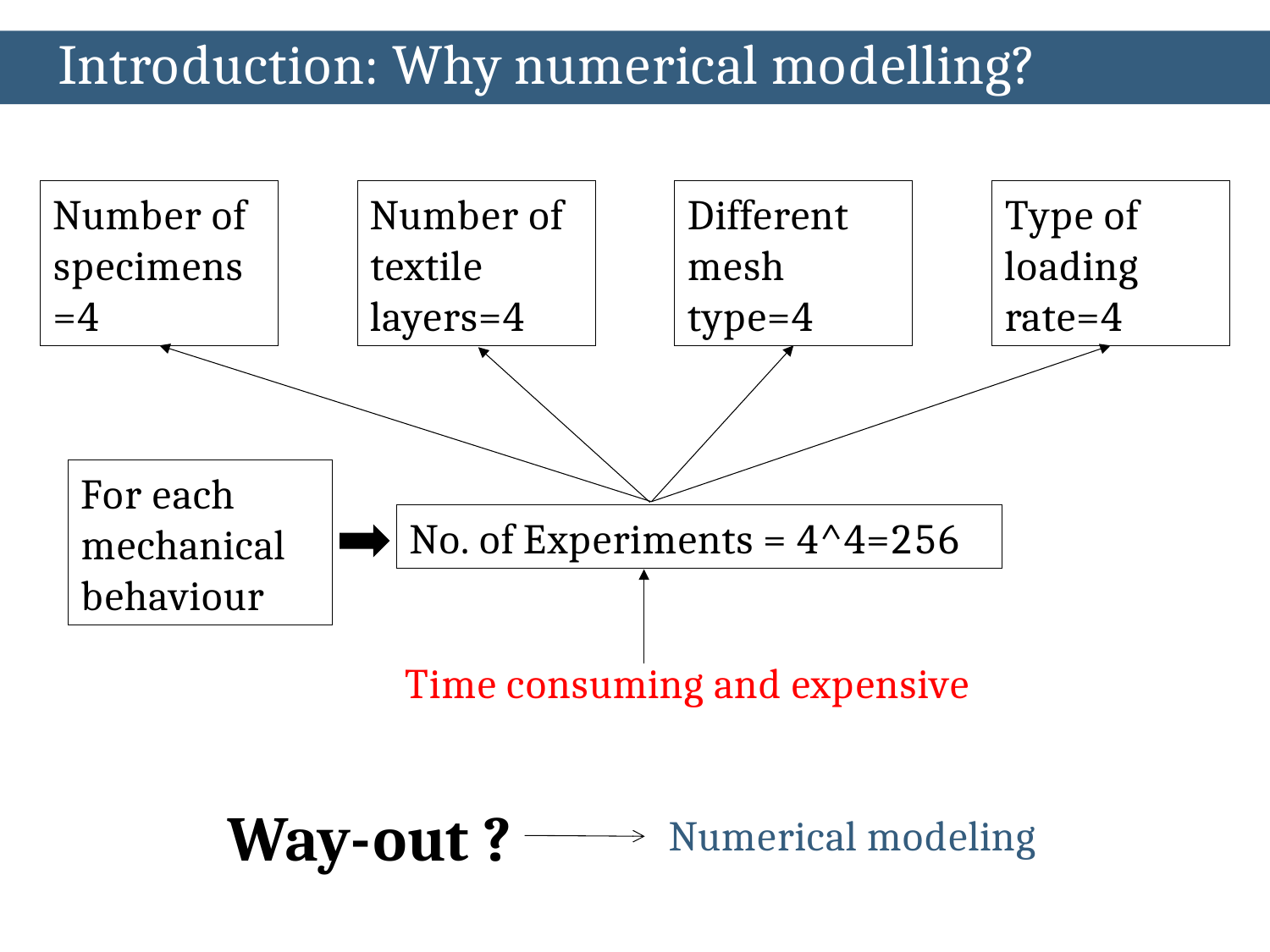

Introduction: Why numerical modelling?
Number of specimens=4
Number of textile layers=4
Different mesh type=4
Type of loading rate=4
For each mechanical behaviour
No. of Experiments = 4^4=256

Time consuming and expensive
Way-out ?
Numerical modeling
4